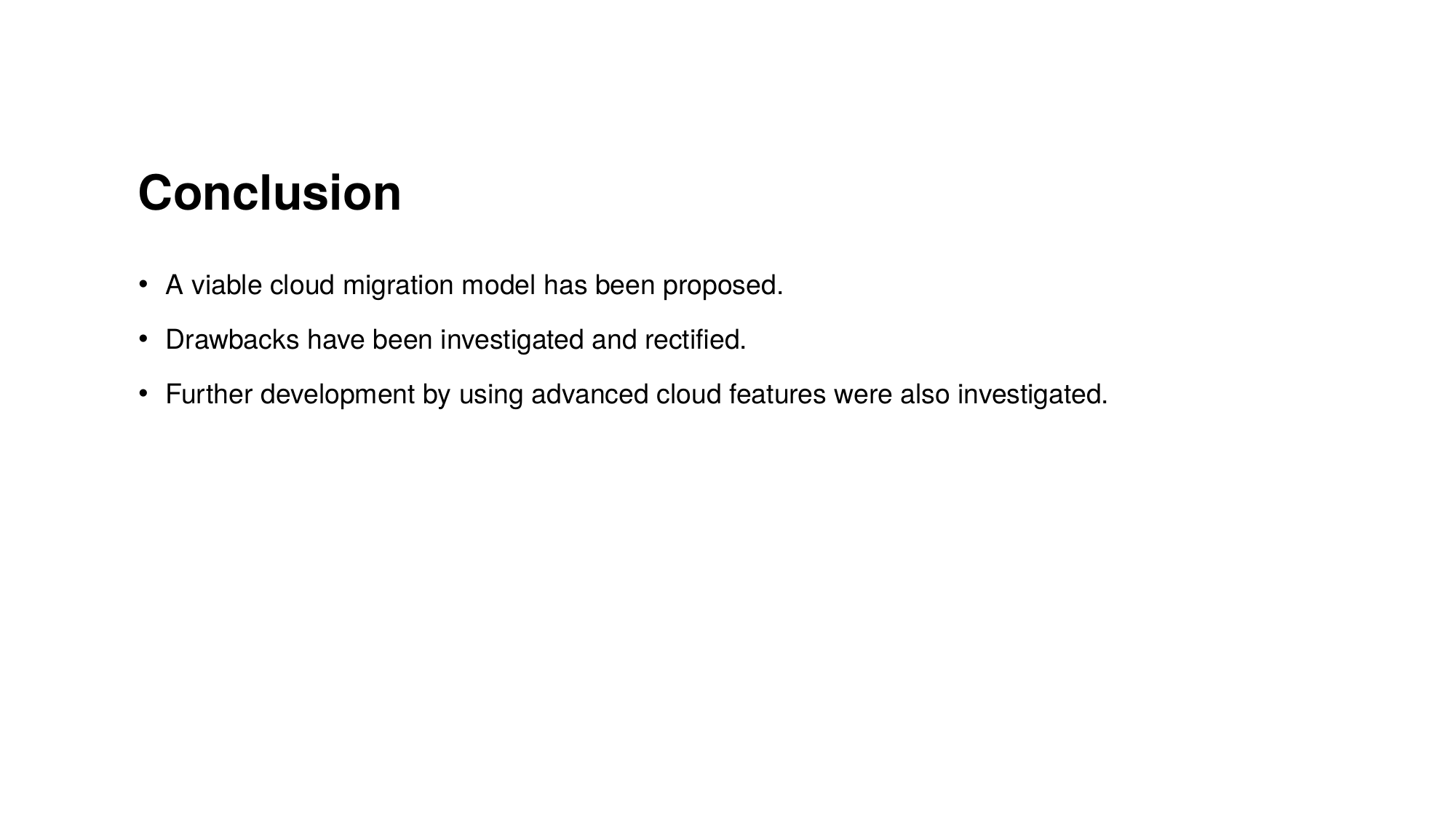

# Conclusion
A viable cloud migration model has been proposed.
Drawbacks have been investigated and rectified.
Further development by using advanced cloud features were also investigated.